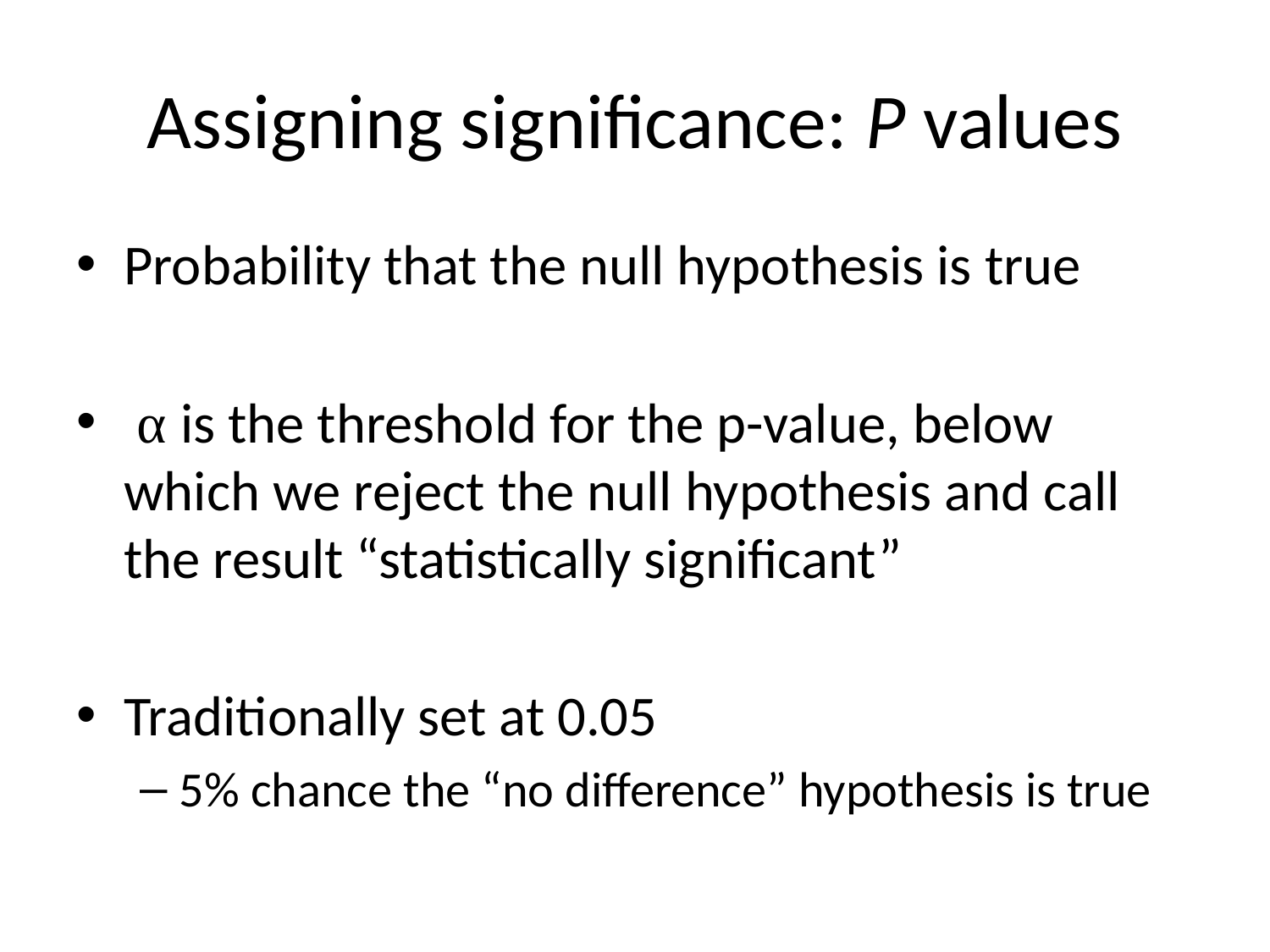

# Assigning significance: P values
Probability that the null hypothesis is true

 α is the threshold for the p-value, below which we reject the null hypothesis and call the result “statistically significant”

Traditionally set at 0.05
5% chance the “no difference” hypothesis is true